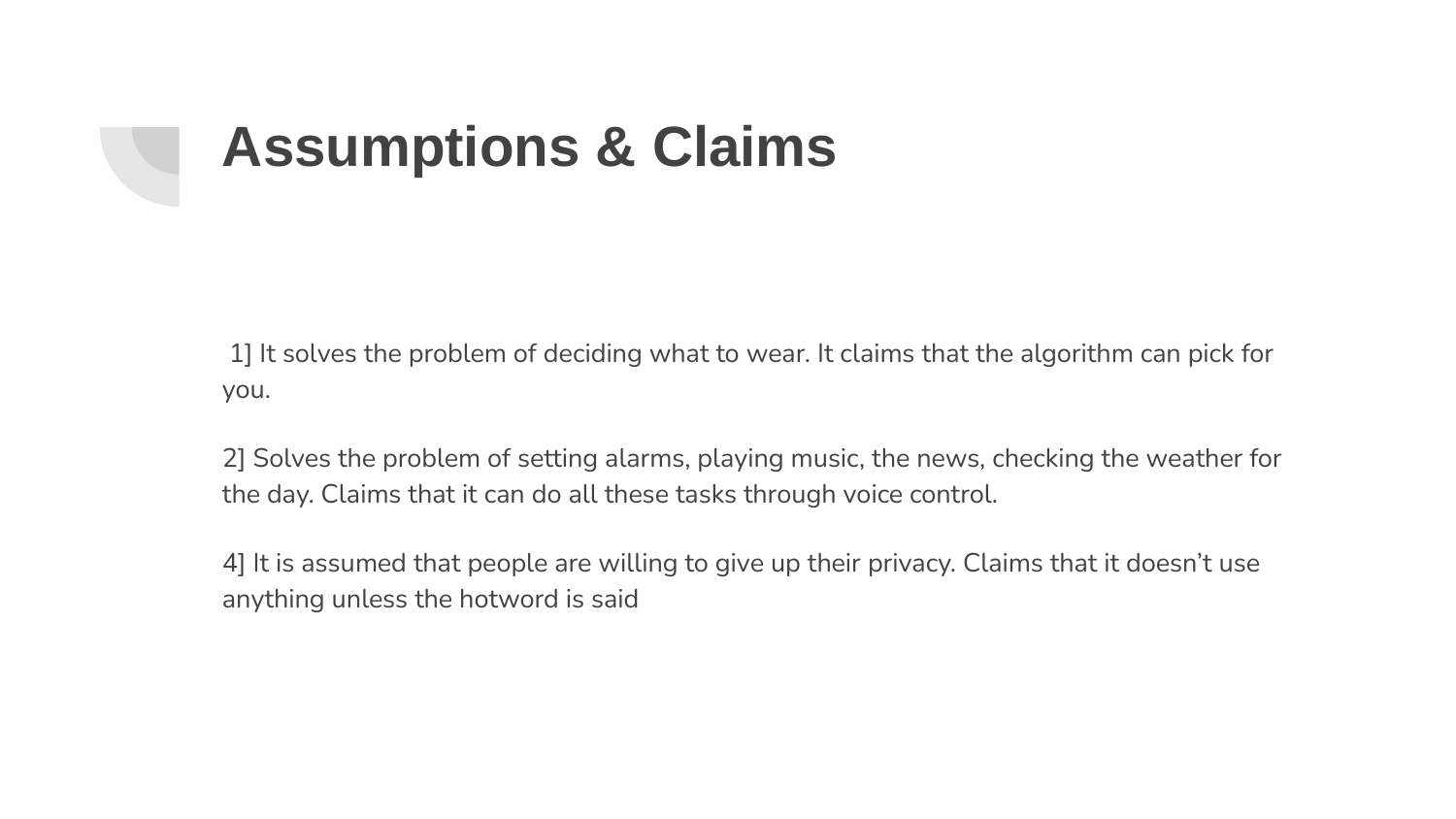

# Assumptions & Claims
 1] It solves the problem of deciding what to wear. It claims that the algorithm can pick for you.
2] Solves the problem of setting alarms, playing music, the news, checking the weather for the day. Claims that it can do all these tasks through voice control.
4] It is assumed that people are willing to give up their privacy. Claims that it doesn’t use anything unless the hotword is said